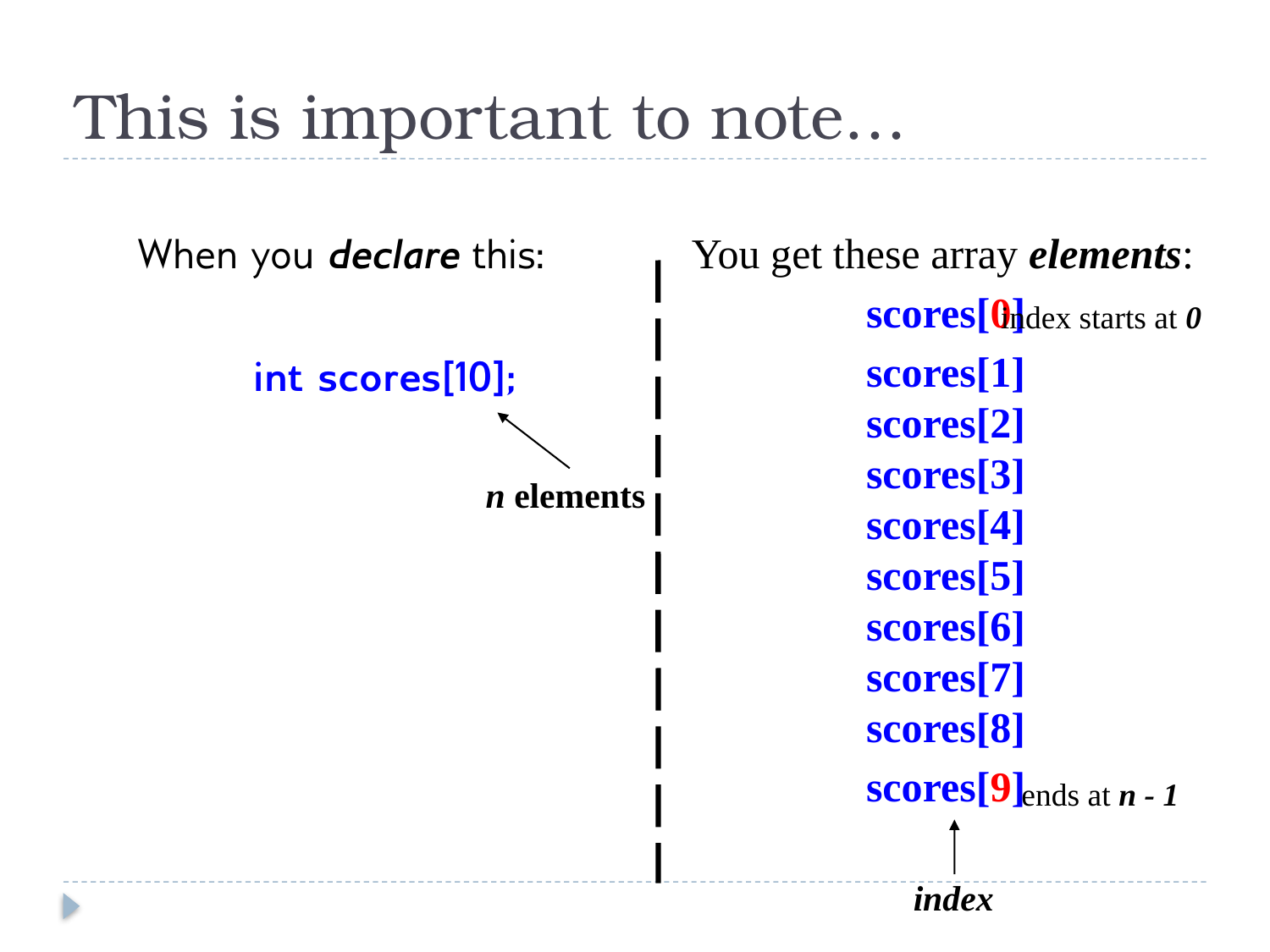

# This is important to note…
When you declare this:

int scores[10];
You get these array elements:
		scores[0]
		scores[1]		scores[2]		scores[3]		scores[4]		scores[5]		scores[6]		scores[7]		scores[8]
		scores[9]

index starts at 0

n elements
ends at n - 1

index